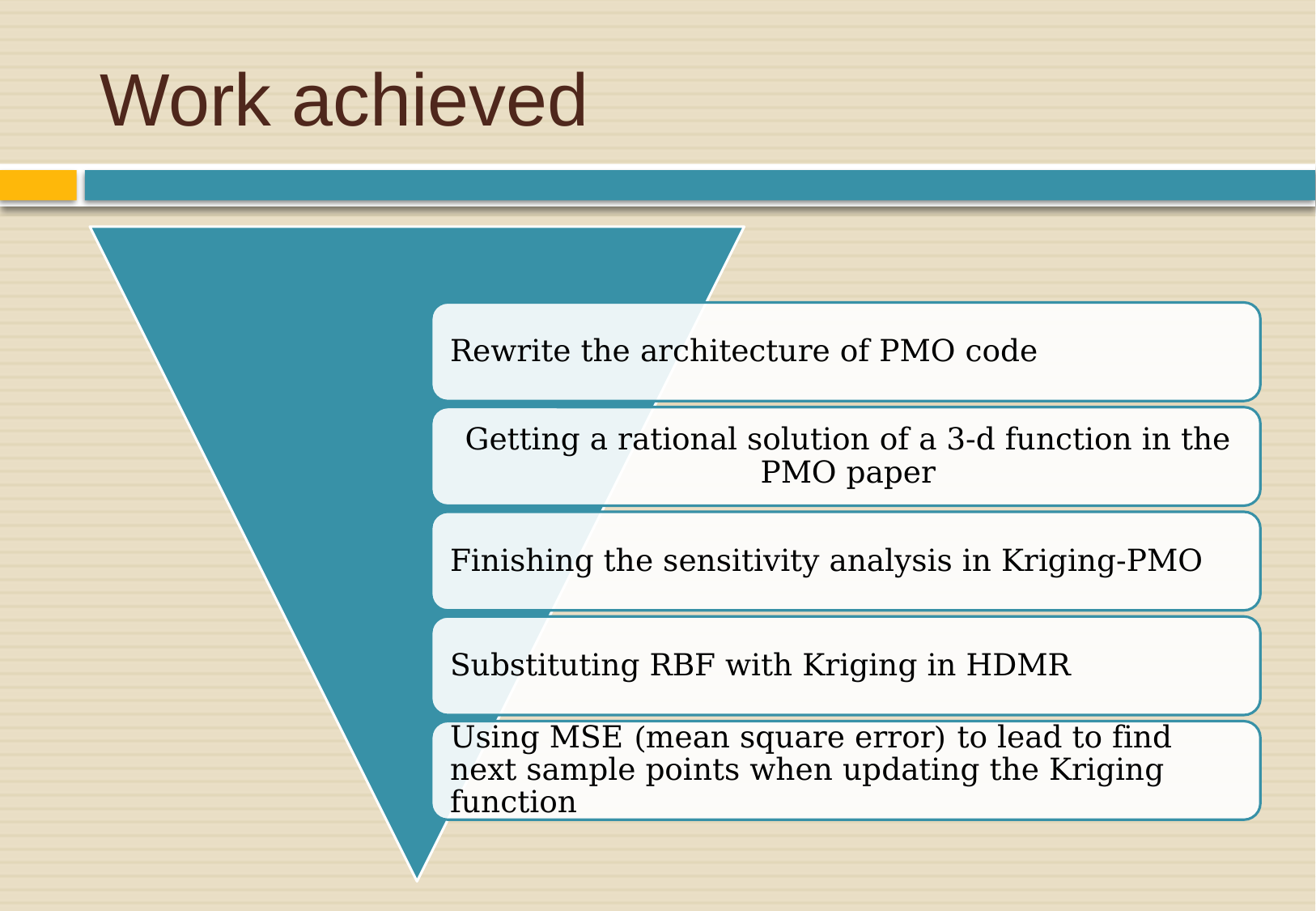

# Work achieved
Rewrite the architecture of PMO code
Getting a rational solution of a 3-d function in the PMO paper
Finishing the sensitivity analysis in Kriging-PMO
Substituting RBF with Kriging in HDMR
Using MSE (mean square error) to lead to find next sample points when updating the Kriging function